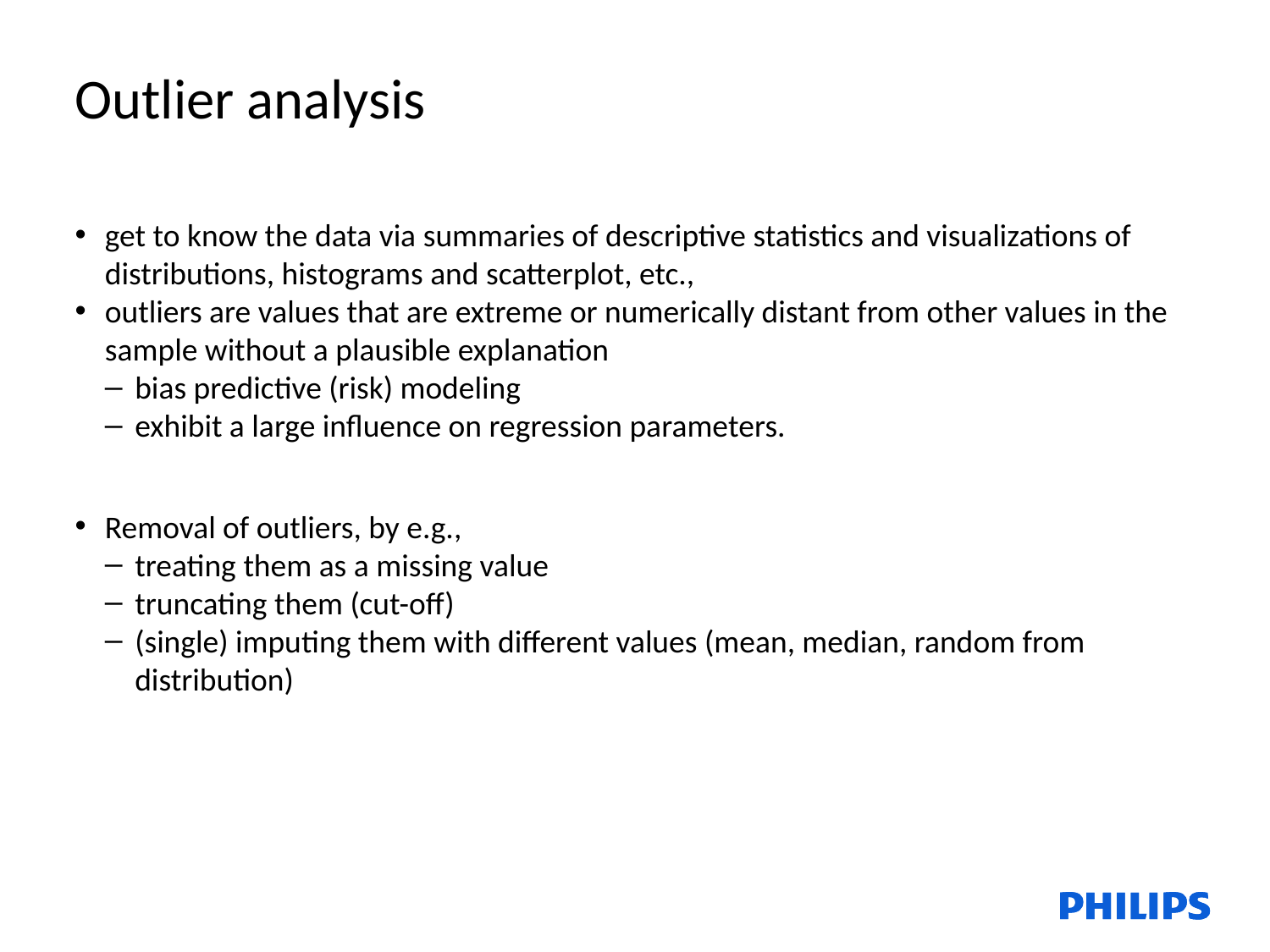

Outlier analysis
get to know the data via summaries of descriptive statistics and visualizations of distributions, histograms and scatterplot, etc.,
outliers are values that are extreme or numerically distant from other values in the sample without a plausible explanation
bias predictive (risk) modeling
exhibit a large influence on regression parameters.

Removal of outliers, by e.g.,
treating them as a missing value
truncating them (cut-off)
(single) imputing them with different values (mean, median, random from distribution)